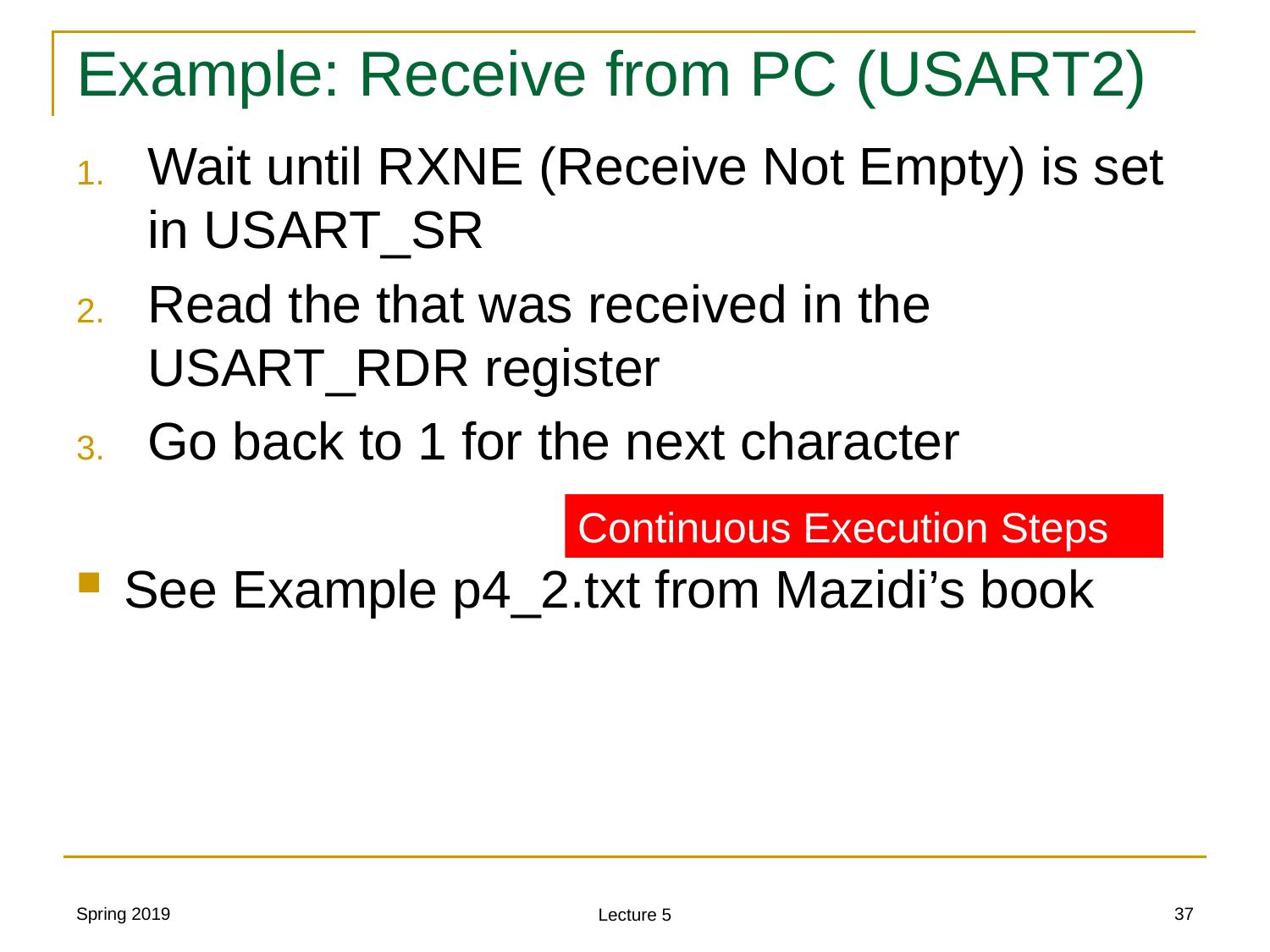

# Example: Receive from PC (USART2)
Wait until RXNE (Receive Not Empty) is set in USART_SR
Read the that was received in the USART_RDR register
Go back to 1 for the next character

See Example p4_2.txt from Mazidi’s book
Continuous Execution Steps
Spring 2019
37
Lecture 5